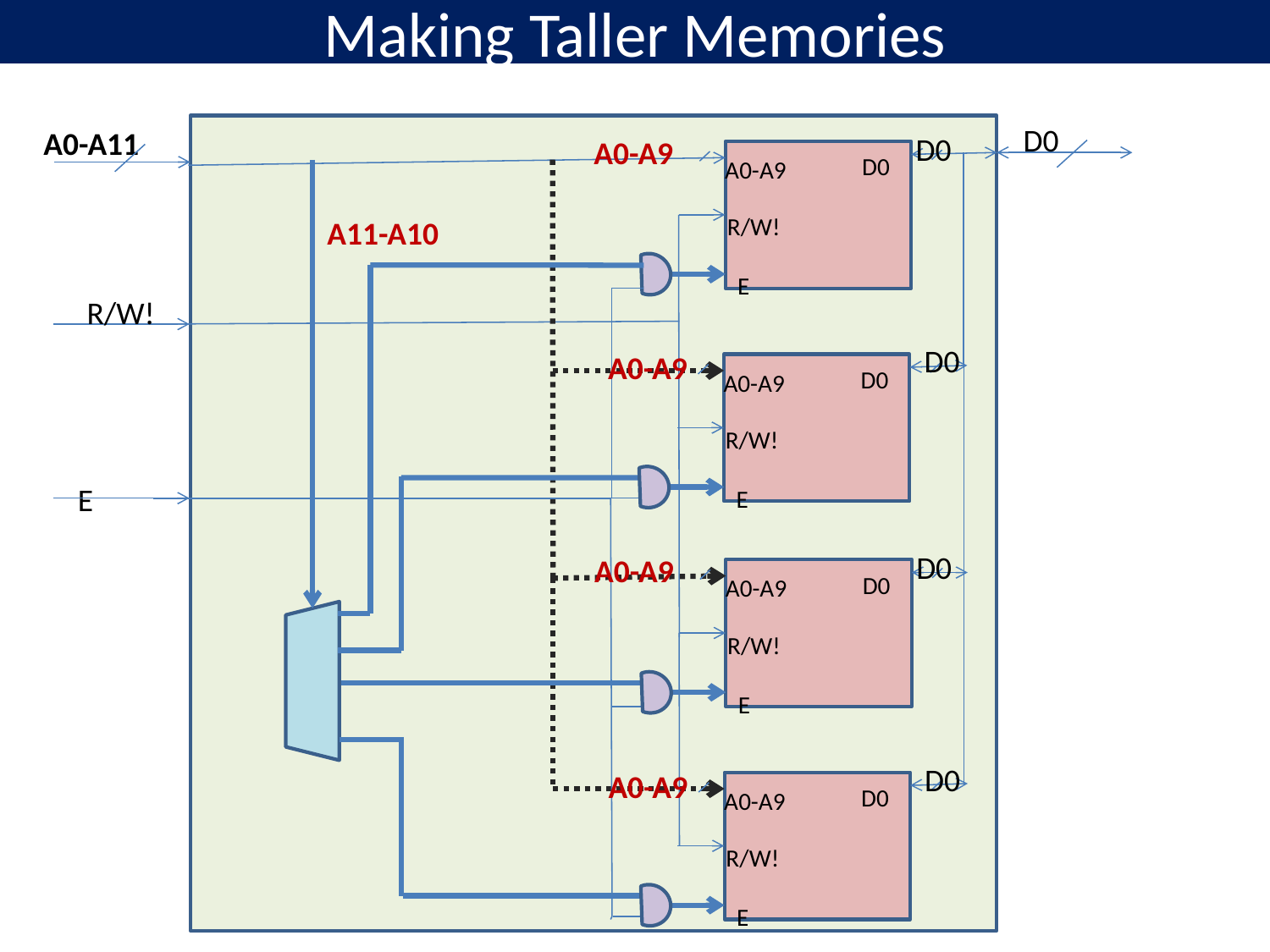

# Making Taller Memories
D0

A0-A11
D0
A0-A9

D0
A0-A9
R/W!
E
A11-A10

R/W!
D0
A0-A9

D0
A0-A9
R/W!

E
E
D0
A0-A9

D0
A0-A9
R/W!

E
D0
A0-A9

D0
A0-A9
R/W!

E